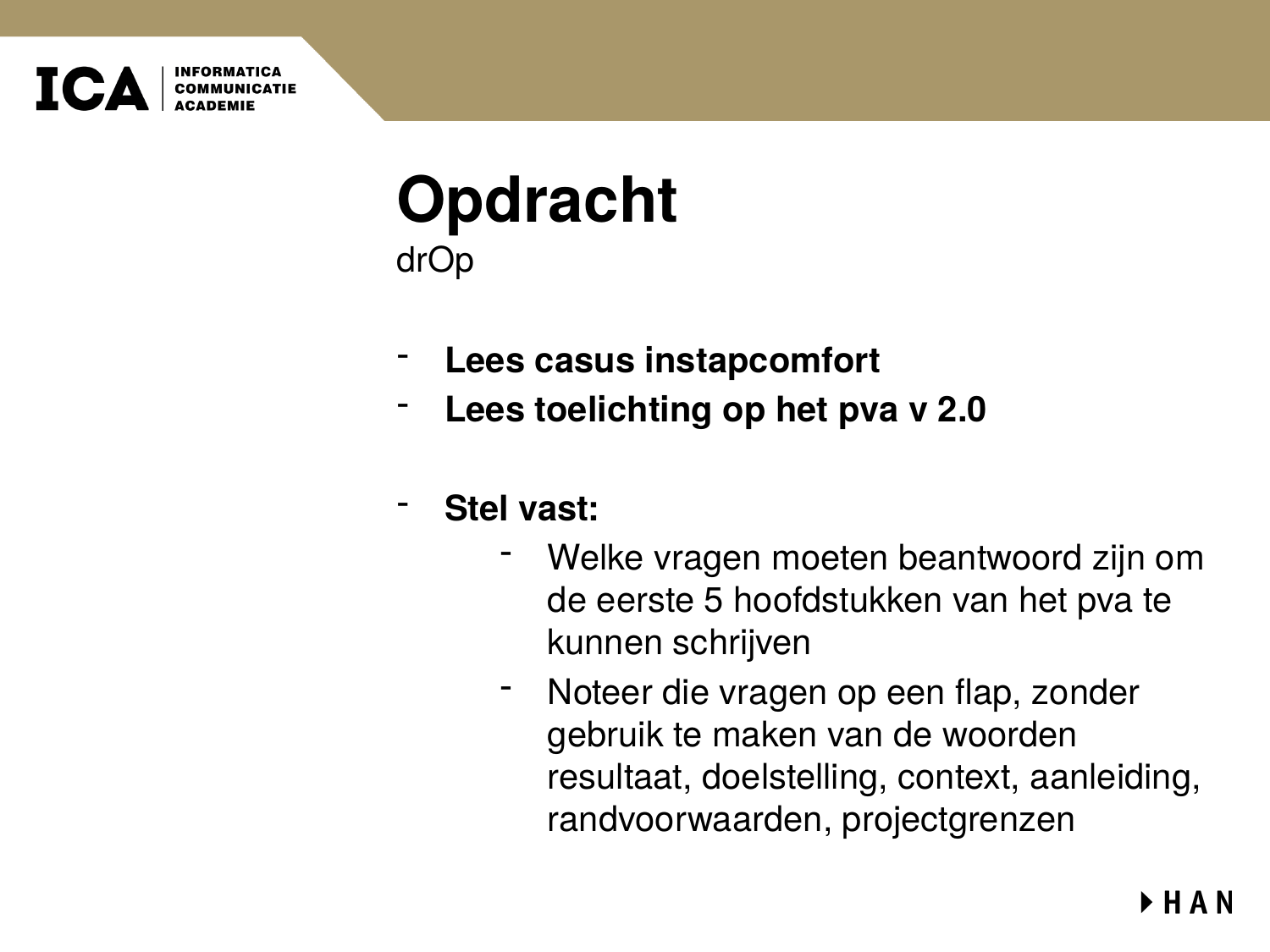

# Opdracht
drOp

Lees casus instapcomfort
Lees toelichting op het pva v 2.0

Stel vast:
Welke vragen moeten beantwoord zijn om de eerste 5 hoofdstukken van het pva te kunnen schrijven
Noteer die vragen op een flap, zonder gebruik te maken van de woorden resultaat, doelstelling, context, aanleiding, randvoorwaarden, projectgrenzen